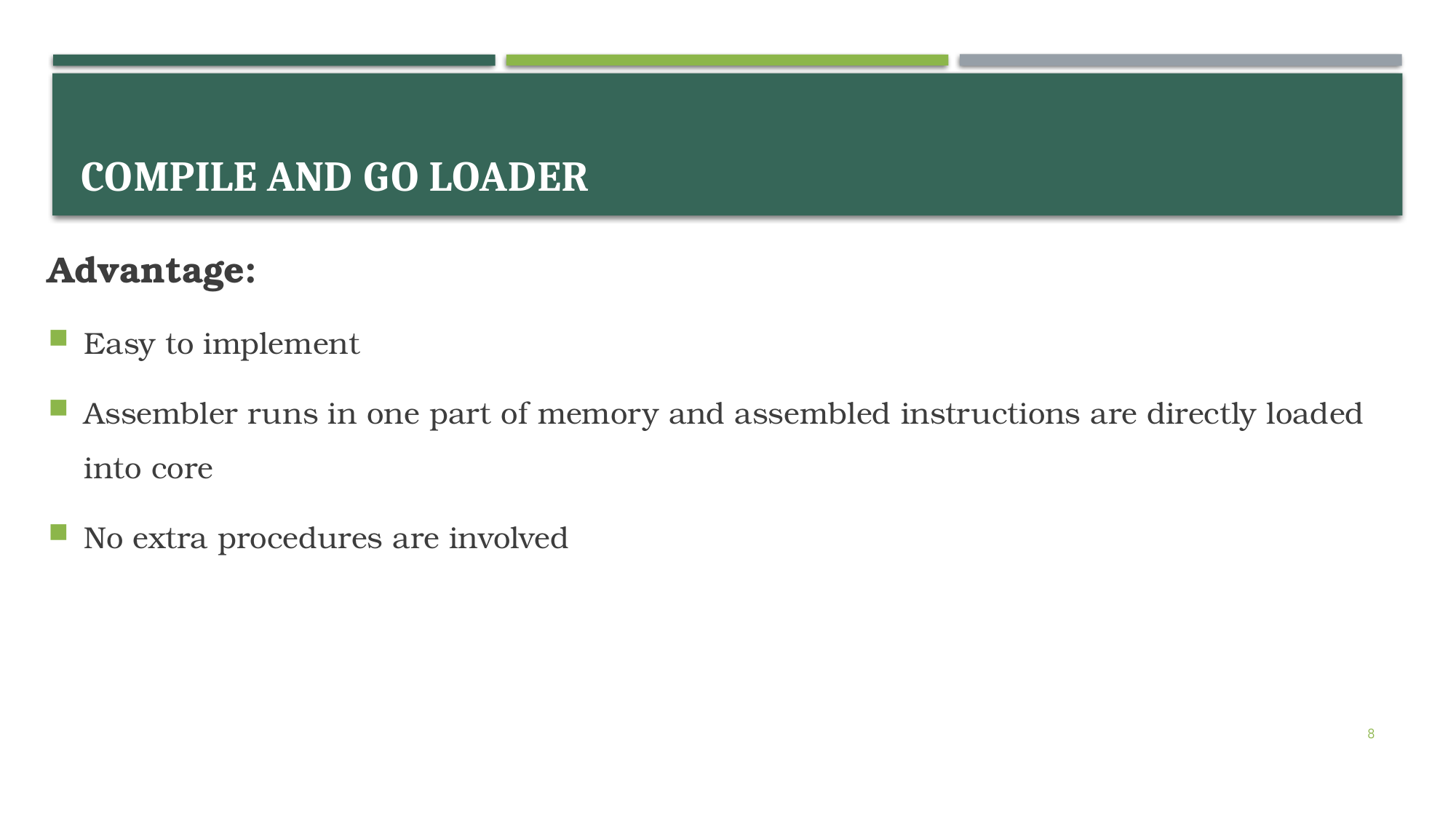

# Compile and go loader
Advantage:
Easy to implement
Assembler runs in one part of memory and assembled instructions are directly loaded into core
No extra procedures are involved
8